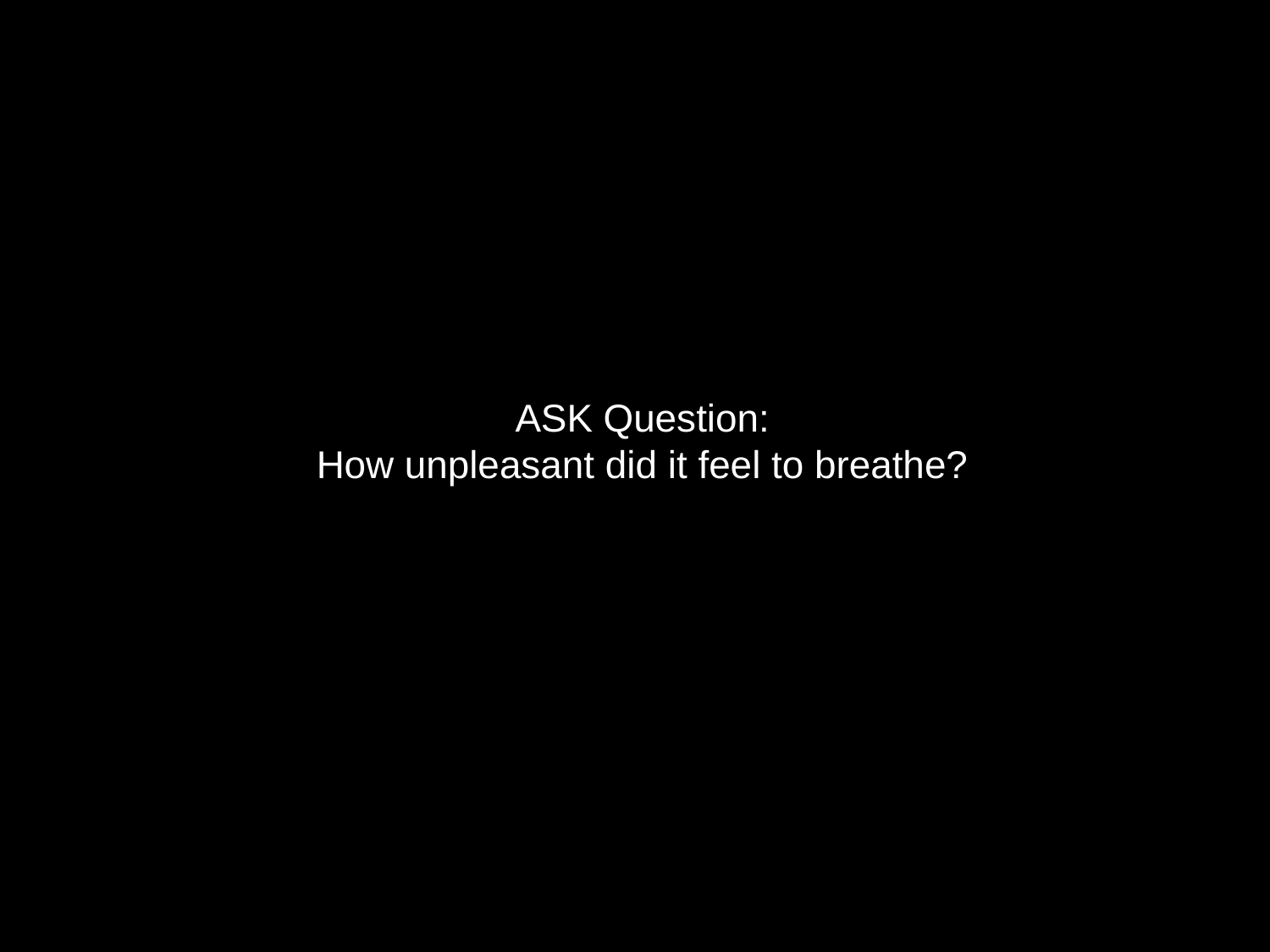

ASK Question:
How unpleasant did it feel to breathe?